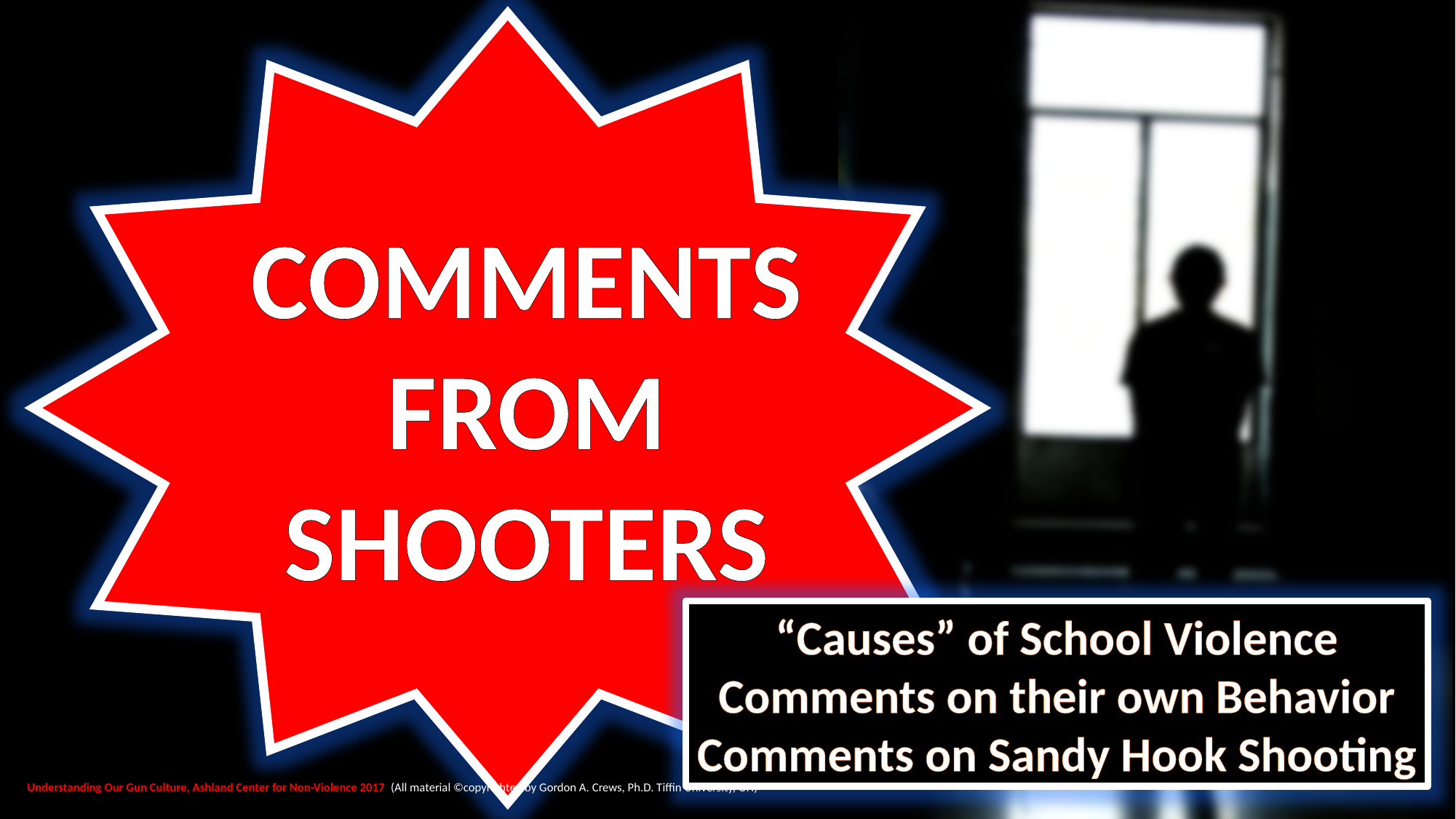

COMMENTS FROM SHOOTERS
“Causes” of School Violence
Comments on their own Behavior
Comments on Sandy Hook Shooting
27
Understanding Our Gun Culture, Ashland Center for Non-Violence 2017  (All material ©copyrighted by Gordon A. Crews, Ph.D. Tiffin University, OH)